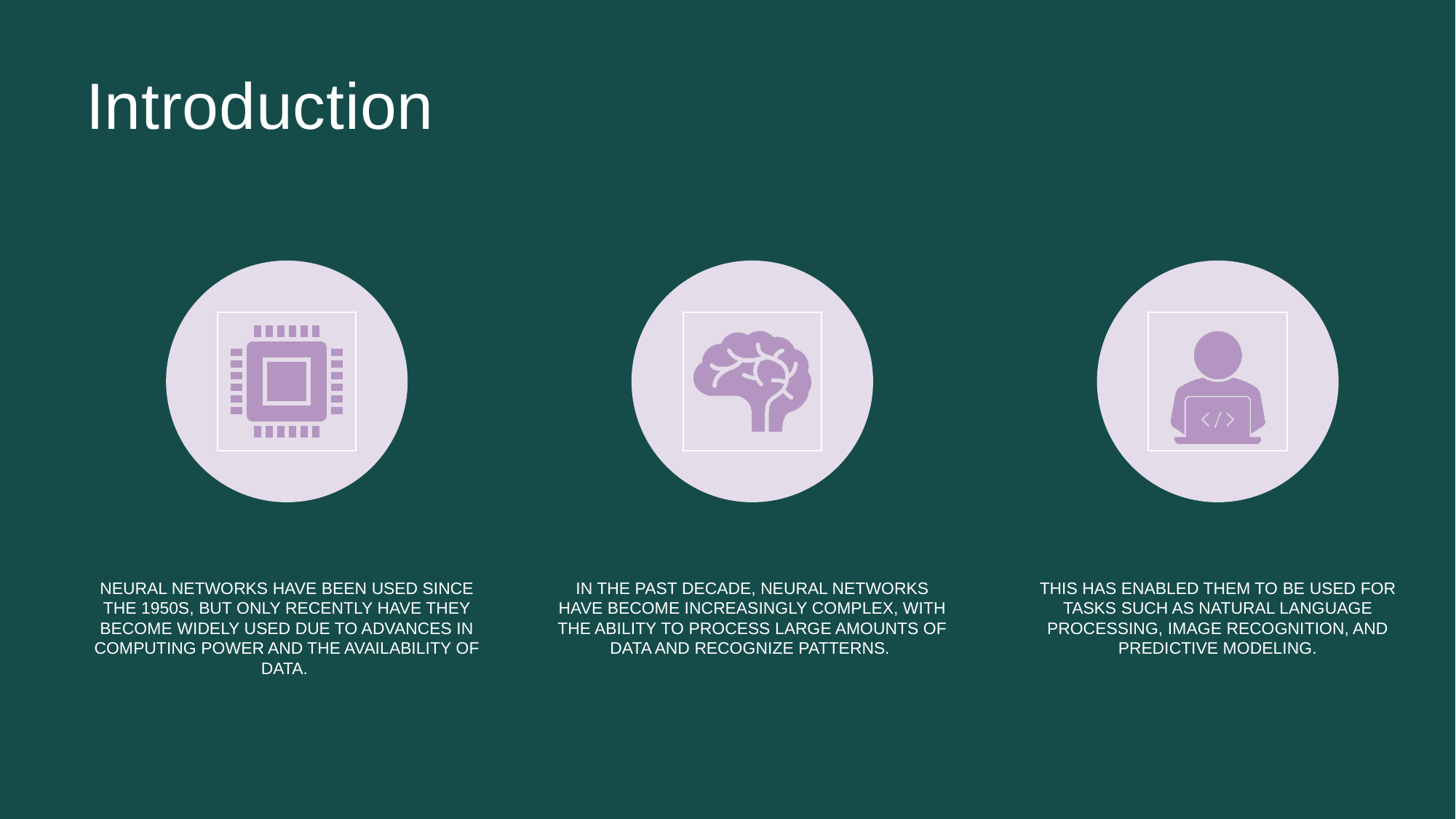

# Introduction
Neural networks have been used since the 1950s, but only recently have they become widely used due to advances in computing power and the availability of data.
In the past decade, neural networks have become increasingly complex, with the ability to process large amounts of data and recognize patterns.
This has enabled them to be used for tasks such as natural language processing, image recognition, and predictive modeling.